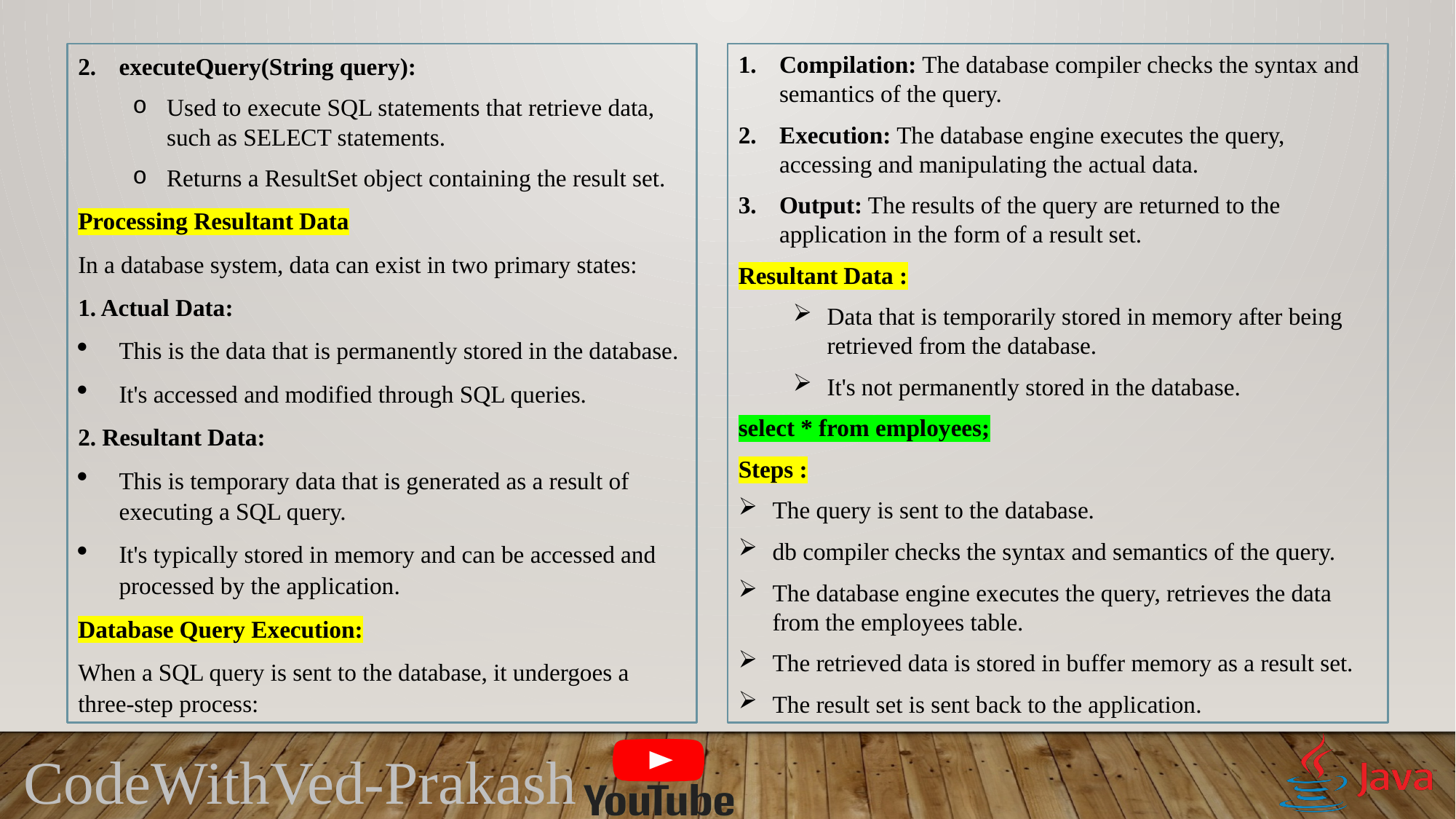

executeQuery(String query):
Used to execute SQL statements that retrieve data, such as SELECT statements.
Returns a ResultSet object containing the result set.
Processing Resultant Data
In a database system, data can exist in two primary states:
1. Actual Data:
This is the data that is permanently stored in the database.
It's accessed and modified through SQL queries.
2. Resultant Data:
This is temporary data that is generated as a result of executing a SQL query.
It's typically stored in memory and can be accessed and processed by the application.
Database Query Execution:
When a SQL query is sent to the database, it undergoes a three-step process:
Compilation: The database compiler checks the syntax and semantics of the query.
Execution: The database engine executes the query, accessing and manipulating the actual data.
Output: The results of the query are returned to the application in the form of a result set.
Resultant Data :
Data that is temporarily stored in memory after being retrieved from the database.
It's not permanently stored in the database.
select * from employees;
Steps :
The query is sent to the database.
db compiler checks the syntax and semantics of the query.
The database engine executes the query, retrieves the data from the employees table.
The retrieved data is stored in buffer memory as a result set.
The result set is sent back to the application.